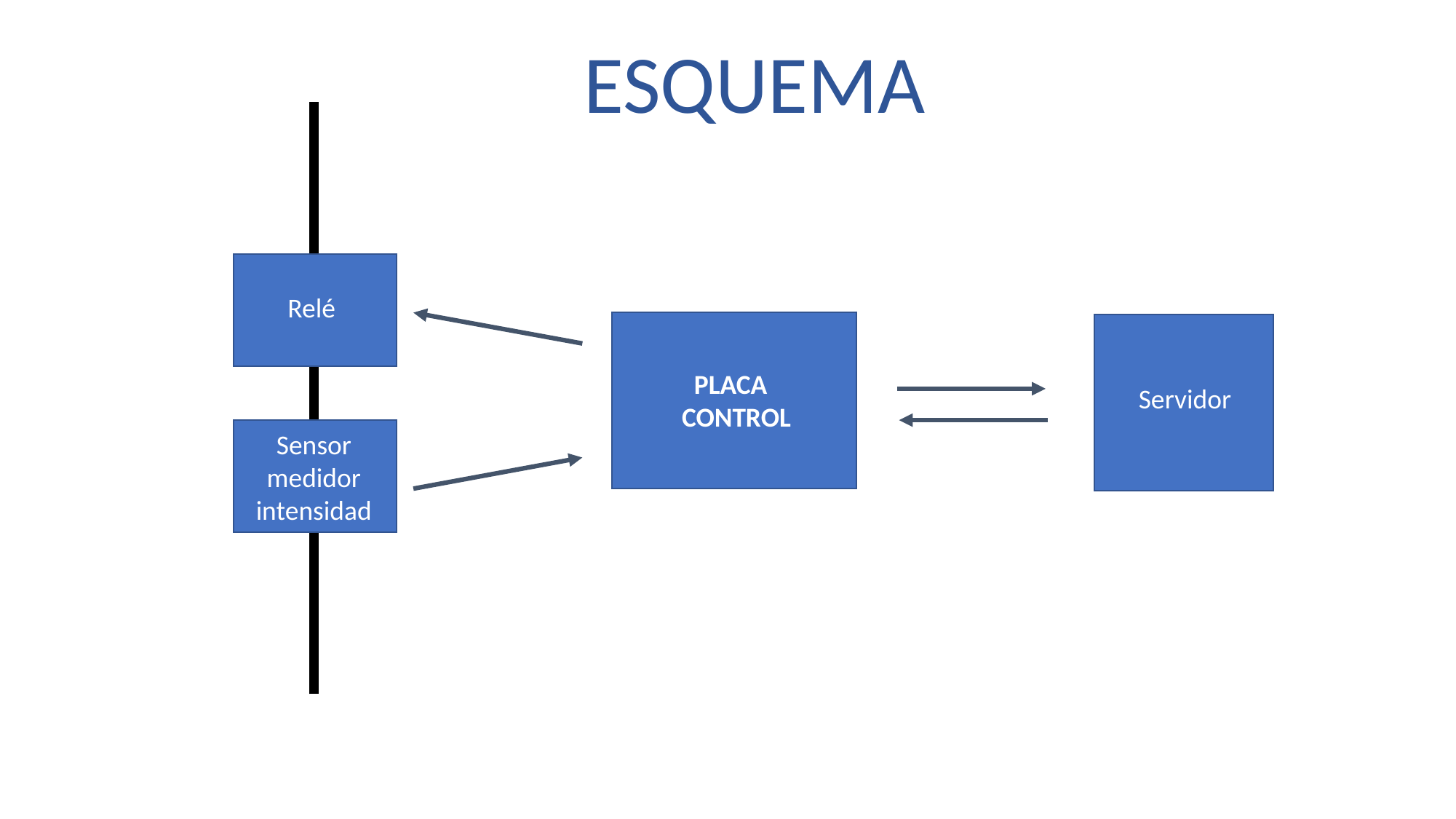

# ESQUEMA

Relé

  PLACA
CONTROL
Servidor

Sensor medidor intensidad